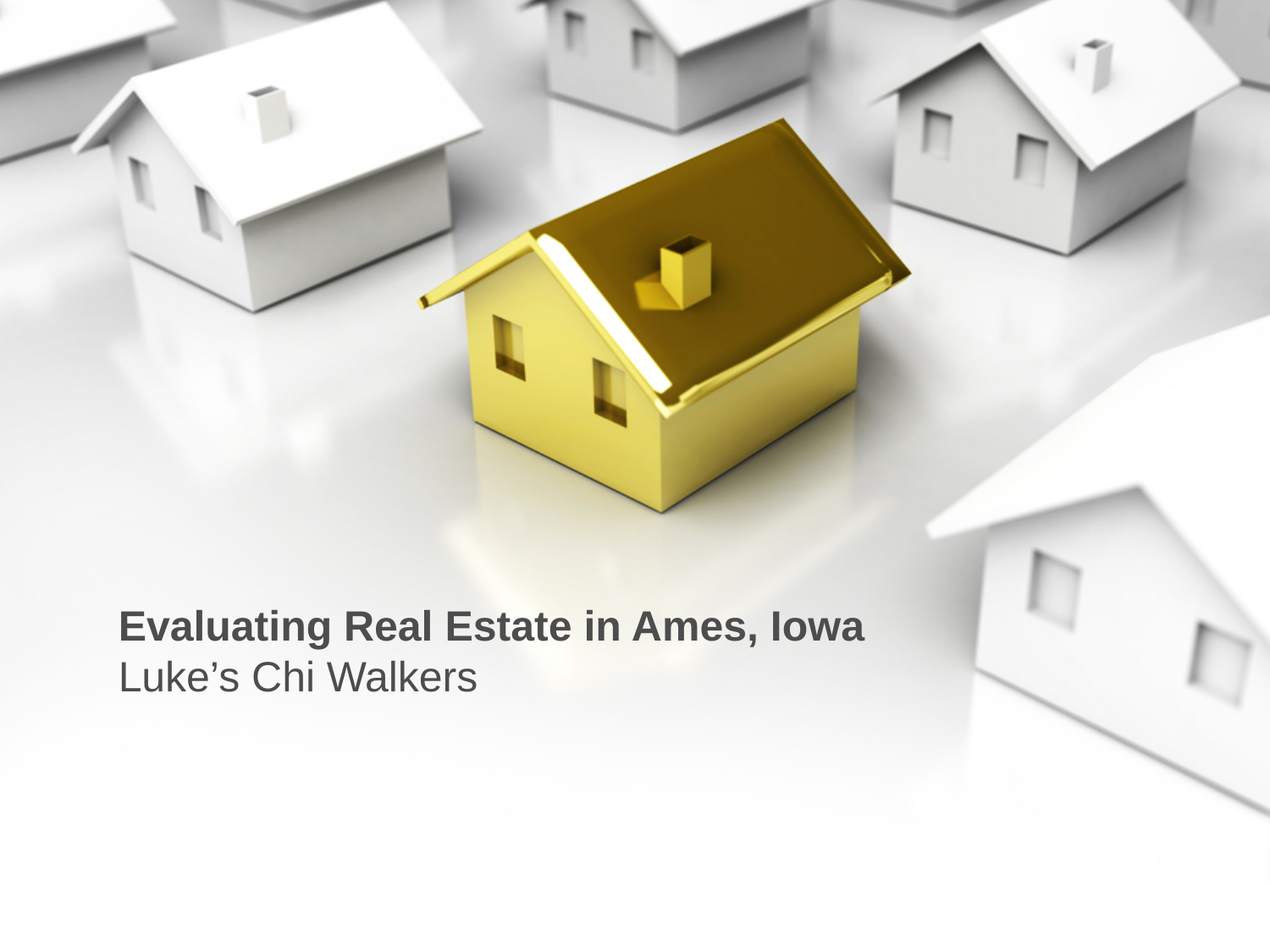

Evaluating Real Estate in Ames, Iowa
Luke’s Chi Walkers